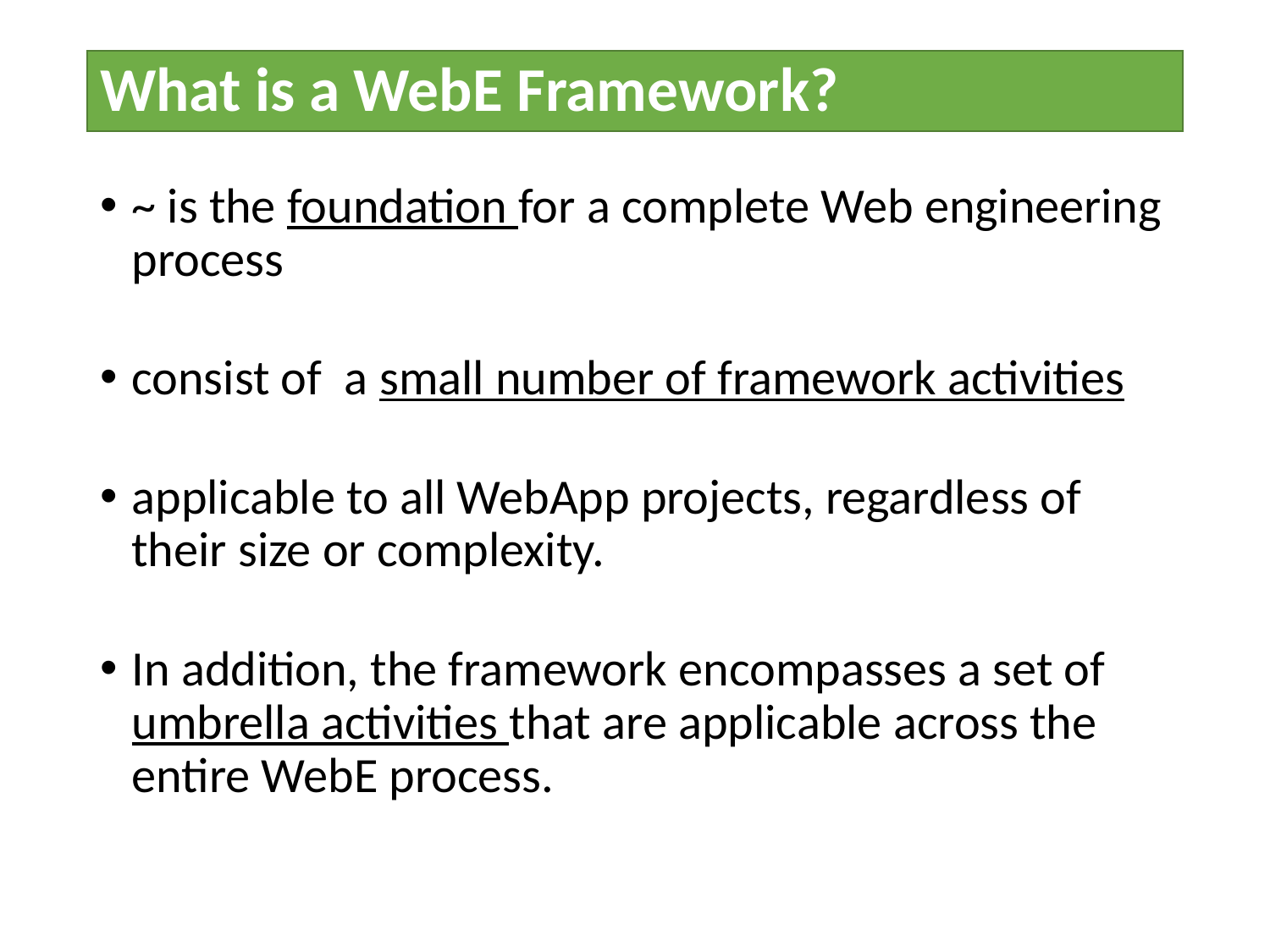

# What is a WebE Framework?
~ is the foundation for a complete Web engineering process

consist of  a small number of framework activities

applicable to all WebApp projects, regardless of their size or complexity.

In addition, the framework encompasses a set of umbrella activities that are applicable across the entire WebE process.